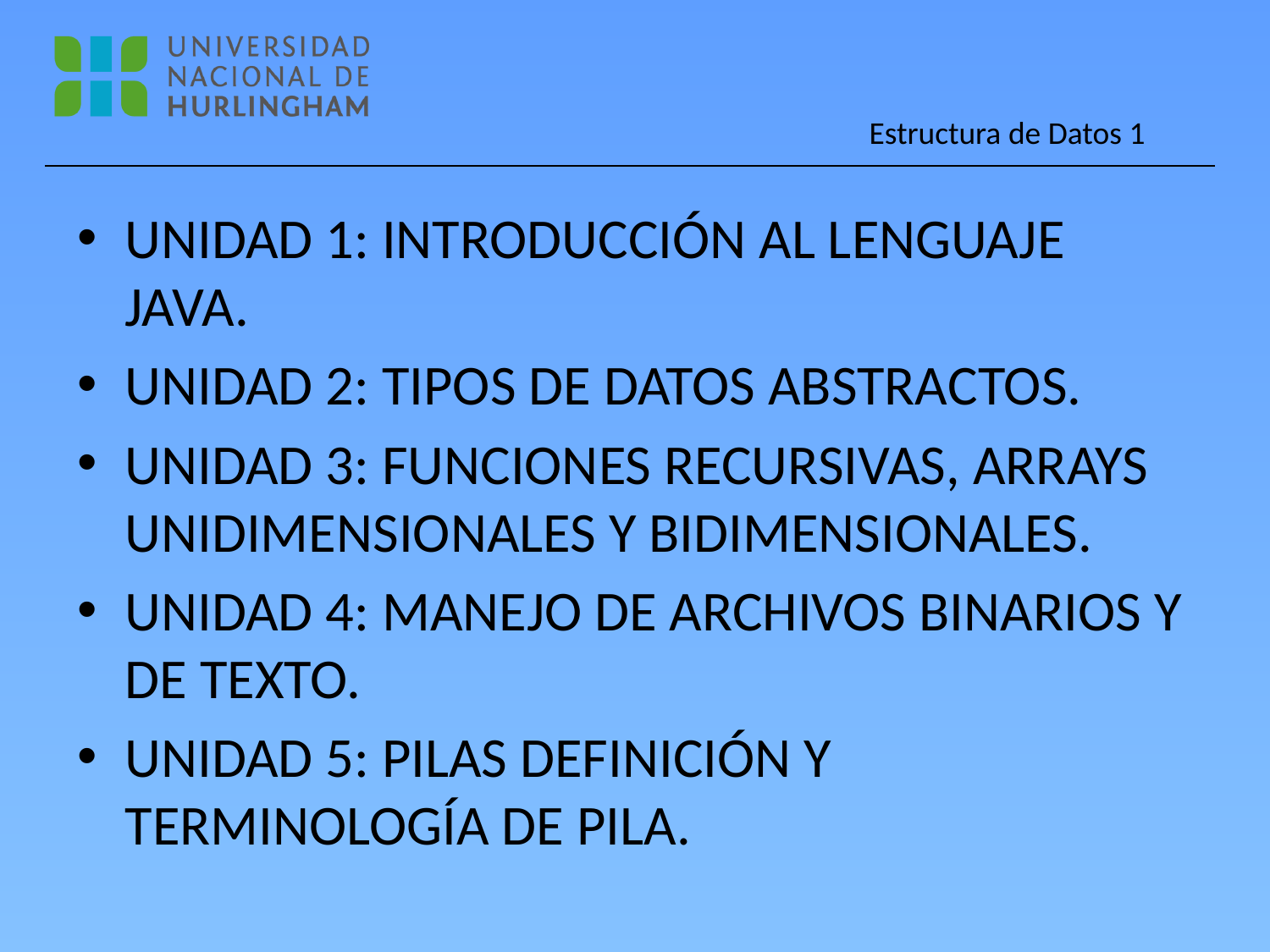

Unidad 1: Introducción al lenguaje Java.
Unidad 2: Tipos de Datos Abstractos.
Unidad 3: Funciones recursivas, Arrays unidimensionales y Bidimensionales.
Unidad 4: Manejo de Archivos binarios y de texto.
Unidad 5: Pilas Definición y terminología de pila.